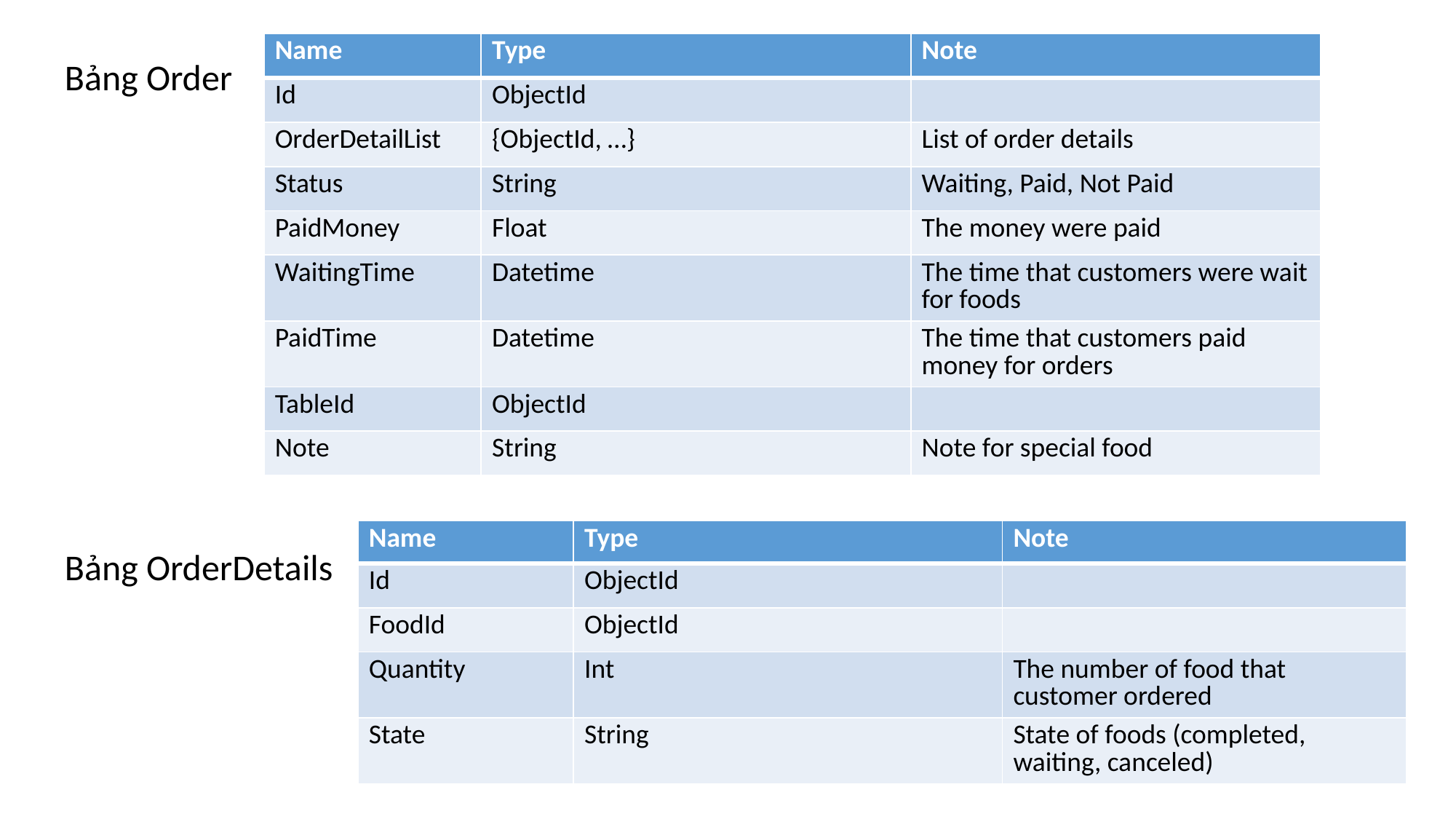

| Name | Type | Note |
| --- | --- | --- |
| Id | ObjectId |  |
| OrderDetailList | {ObjectId, …} | List of order details |
| Status | String | Waiting, Paid, Not Paid |
| PaidMoney | Float | The money were paid |
| WaitingTime | Datetime | The time that customers were wait for foods |
| PaidTime | Datetime | The time that customers paid money for orders |
| TableId | ObjectId |  |
| Note | String | Note for special food |
Bảng Order

Bảng OrderDetails

| Name | Type | Note |
| --- | --- | --- |
| Id | ObjectId |  |
| FoodId | ObjectId |  |
| Quantity | Int | The number of food that customer ordered |
| State | String | State of foods (completed, waiting, canceled) |